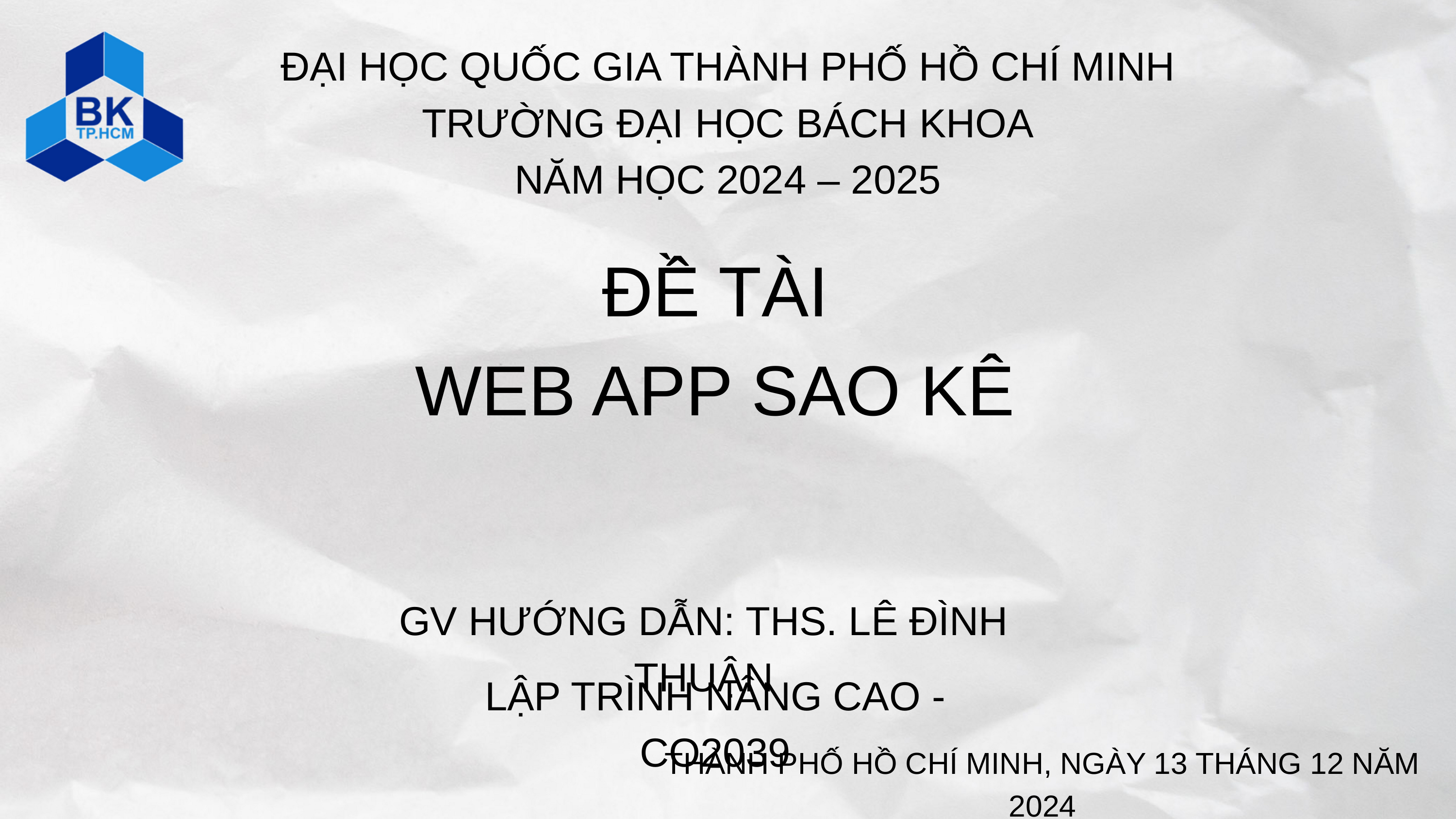

ĐẠI HỌC QUỐC GIA THÀNH PHỐ HỒ CHÍ MINH
TRƯỜNG ĐẠI HỌC BÁCH KHOA
NĂM HỌC 2024 – 2025
ĐỀ TÀI
WEB APP SAO KÊ
GV HƯỚNG DẪN: THS. LÊ ĐÌNH THUẬN
LẬP TRÌNH NÂNG CAO - CO2039
THÀNH PHỐ HỒ CHÍ MINH, NGÀY 13 THÁNG 12 NĂM 2024